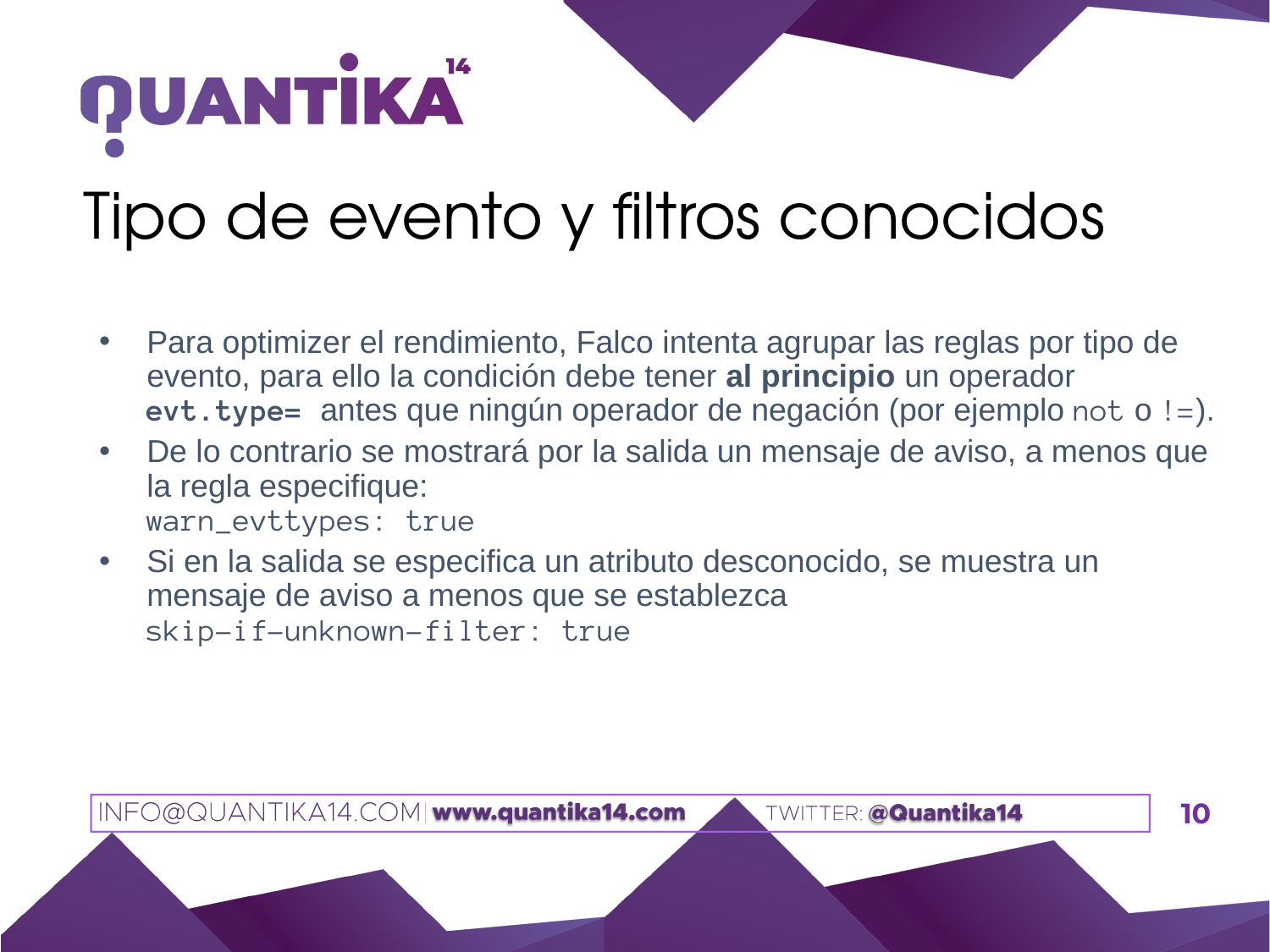

# Tipo de evento y filtros conocidos
Para optimizer el rendimiento, Falco intenta agrupar las reglas por tipo de evento, para ello la condición debe tener al principio un operador evt.type= antes que ningún operador de negación (por ejemplo not o !=).
De lo contrario se mostrará por la salida un mensaje de aviso, a menos que la regla especifique:
warn_evttypes: true
Si en la salida se especifica un atributo desconocido, se muestra un mensaje de aviso a menos que se establezca
skip-if-unknown-filter: true